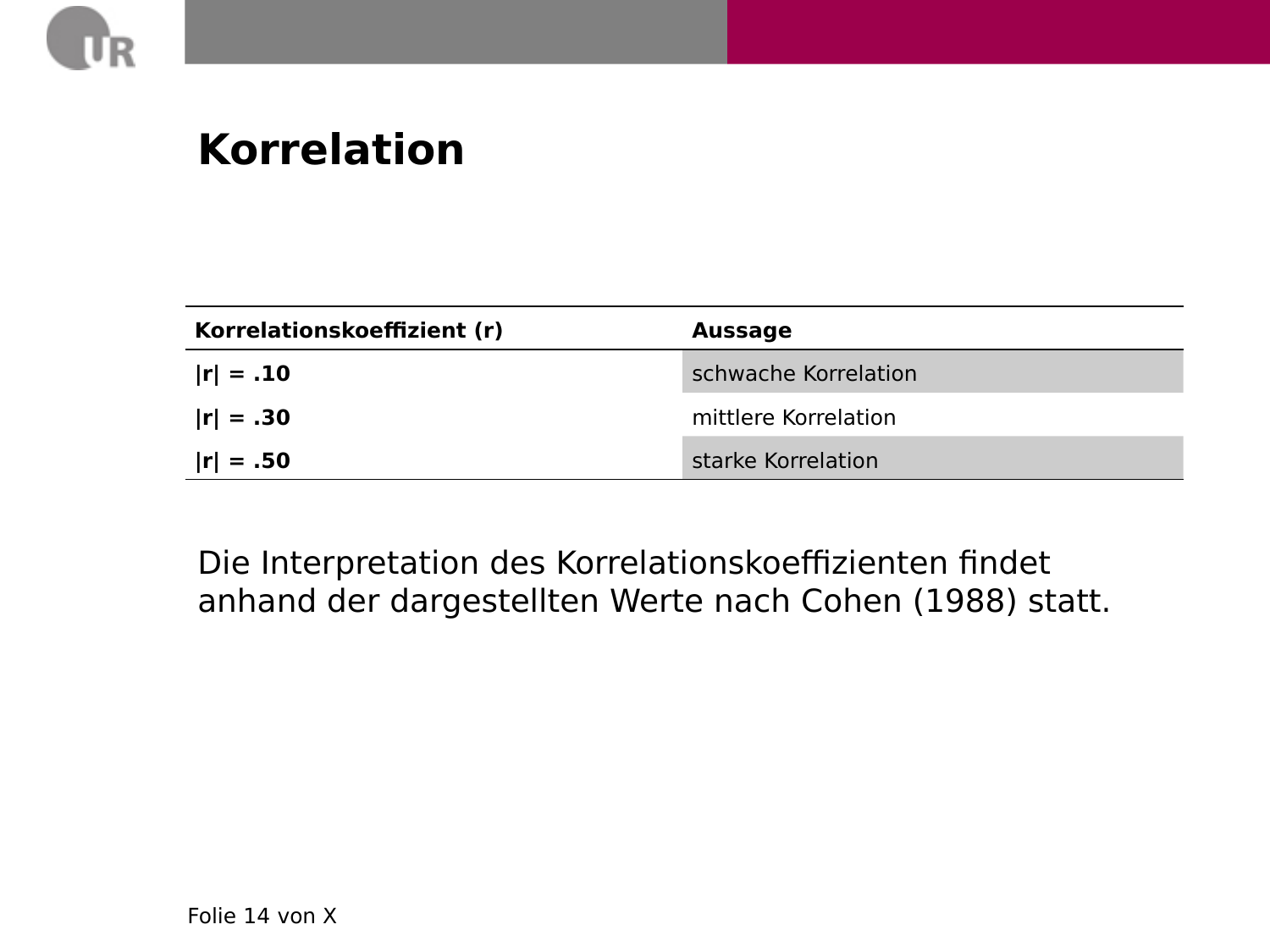

# Korrelation
| Korrelationskoeffizient (r) | Aussage |
| --- | --- |
| |r| = .10 | schwache Korrelation |
| |r| = .30 | mittlere Korrelation |
| |r| = .50 | starke Korrelation |
Die Interpretation des Korrelationskoeffizienten findet anhand der dargestellten Werte nach Cohen (1988) statt.